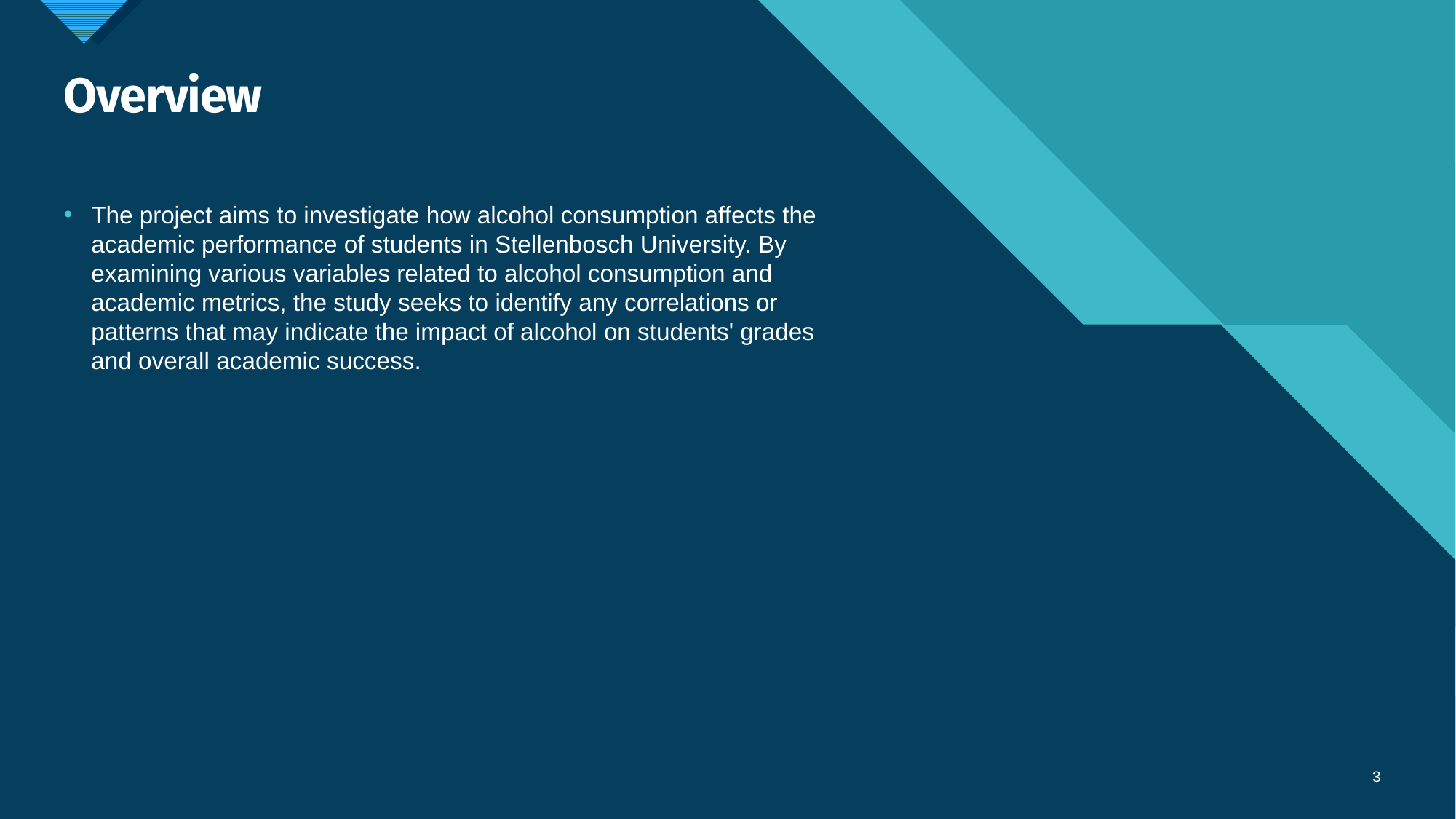

# Overview
The project aims to investigate how alcohol consumption affects the academic performance of students in Stellenbosch University. By examining various variables related to alcohol consumption and academic metrics, the study seeks to identify any correlations or patterns that may indicate the impact of alcohol on students' grades and overall academic success.
3